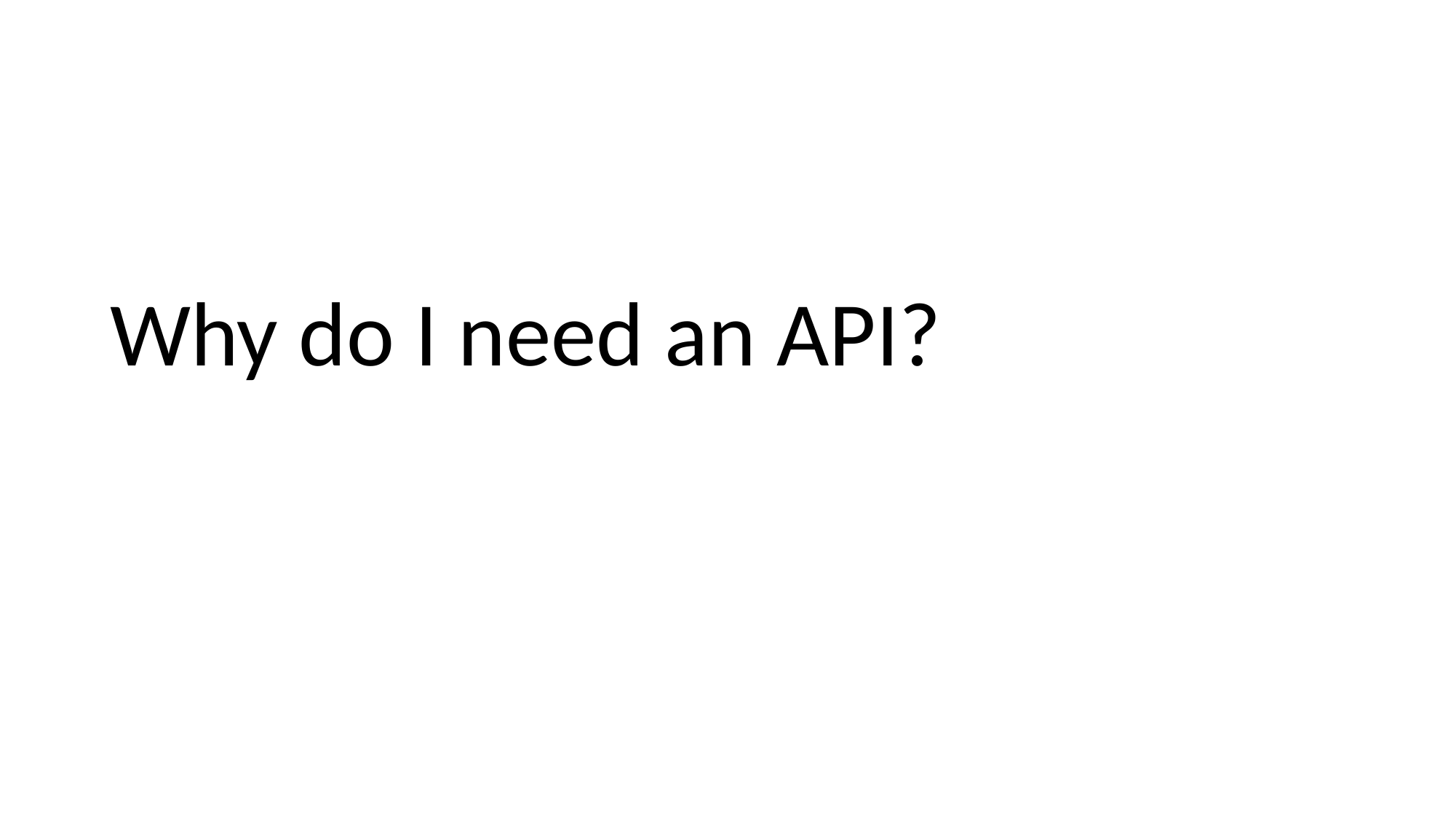

# Why do I need an API?